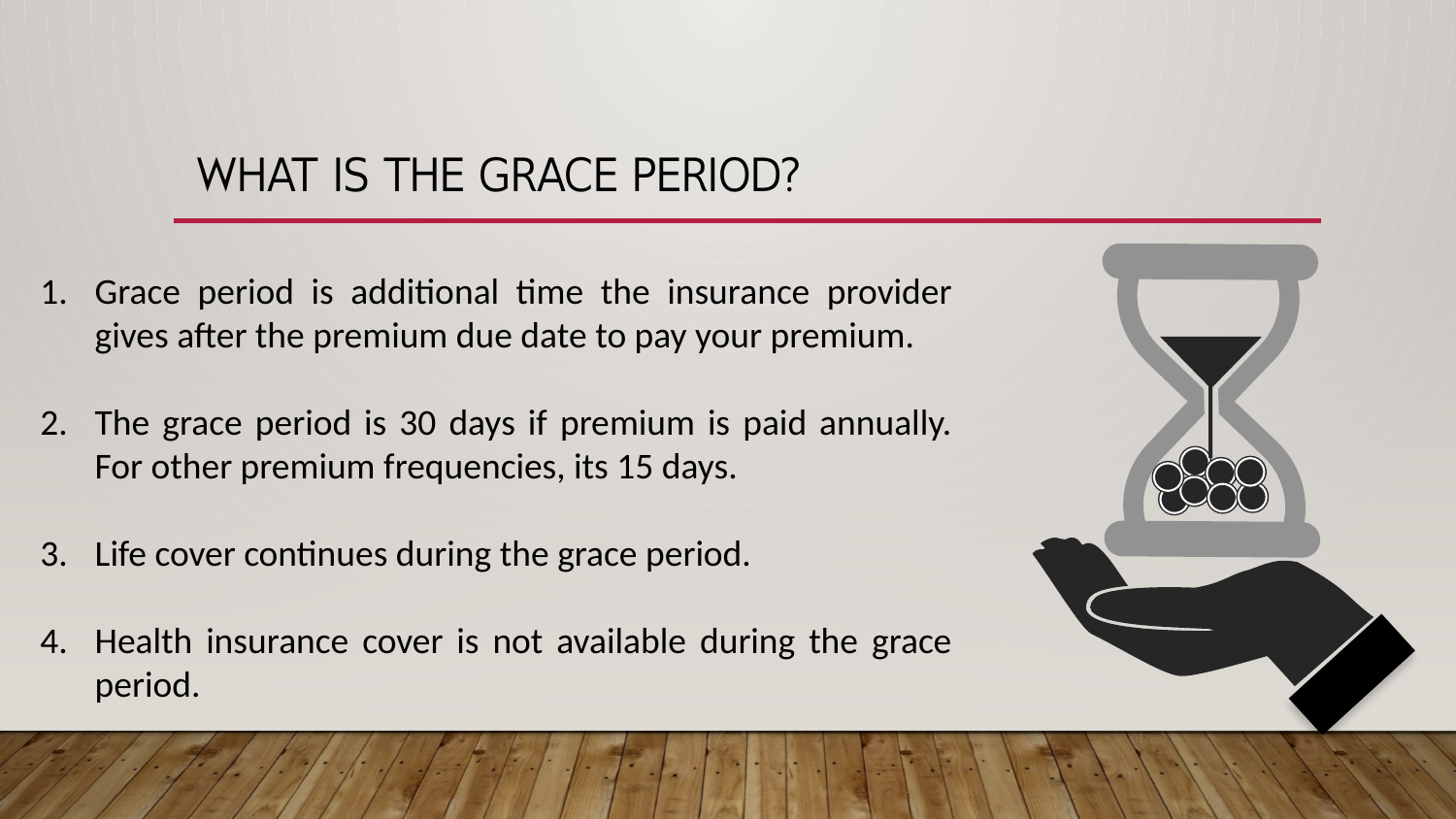

# What is the Grace Period?

Grace period is additional time the insurance provider gives after the premium due date to pay your premium.

The grace period is 30 days if premium is paid annually. For other premium frequencies, its 15 days.

Life cover continues during the grace period.

Health insurance cover is not available during the grace period.